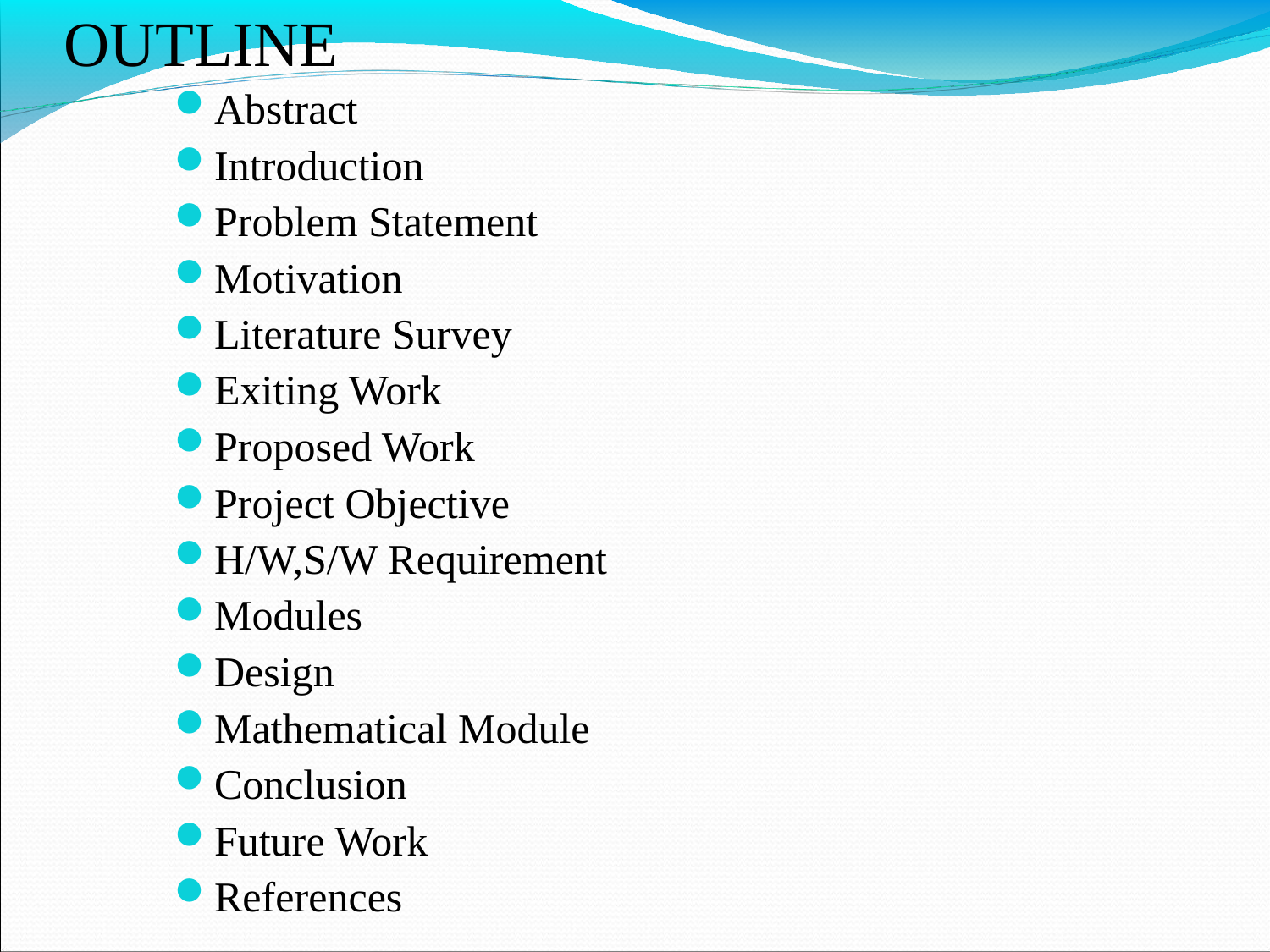

OUTLINE
Abstract
Introduction
Problem Statement
Motivation
Literature Survey
Exiting Work
Proposed Work
Project Objective
H/W,S/W Requirement
Modules
Design
Mathematical Module
Conclusion
Future Work
References